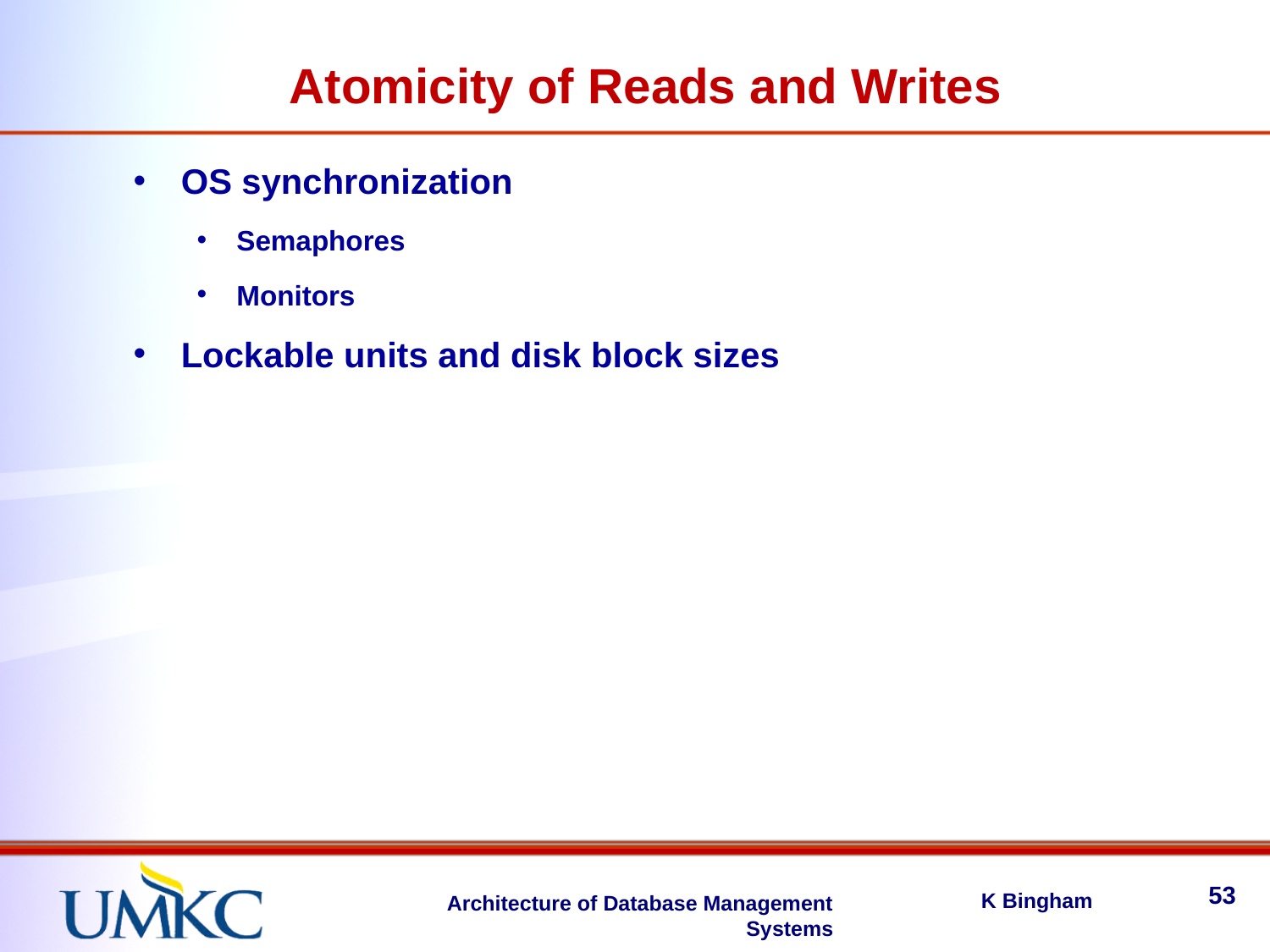

Atomicity of Reads and Writes
OS synchronization
Semaphores
Monitors
Lockable units and disk block sizes
53